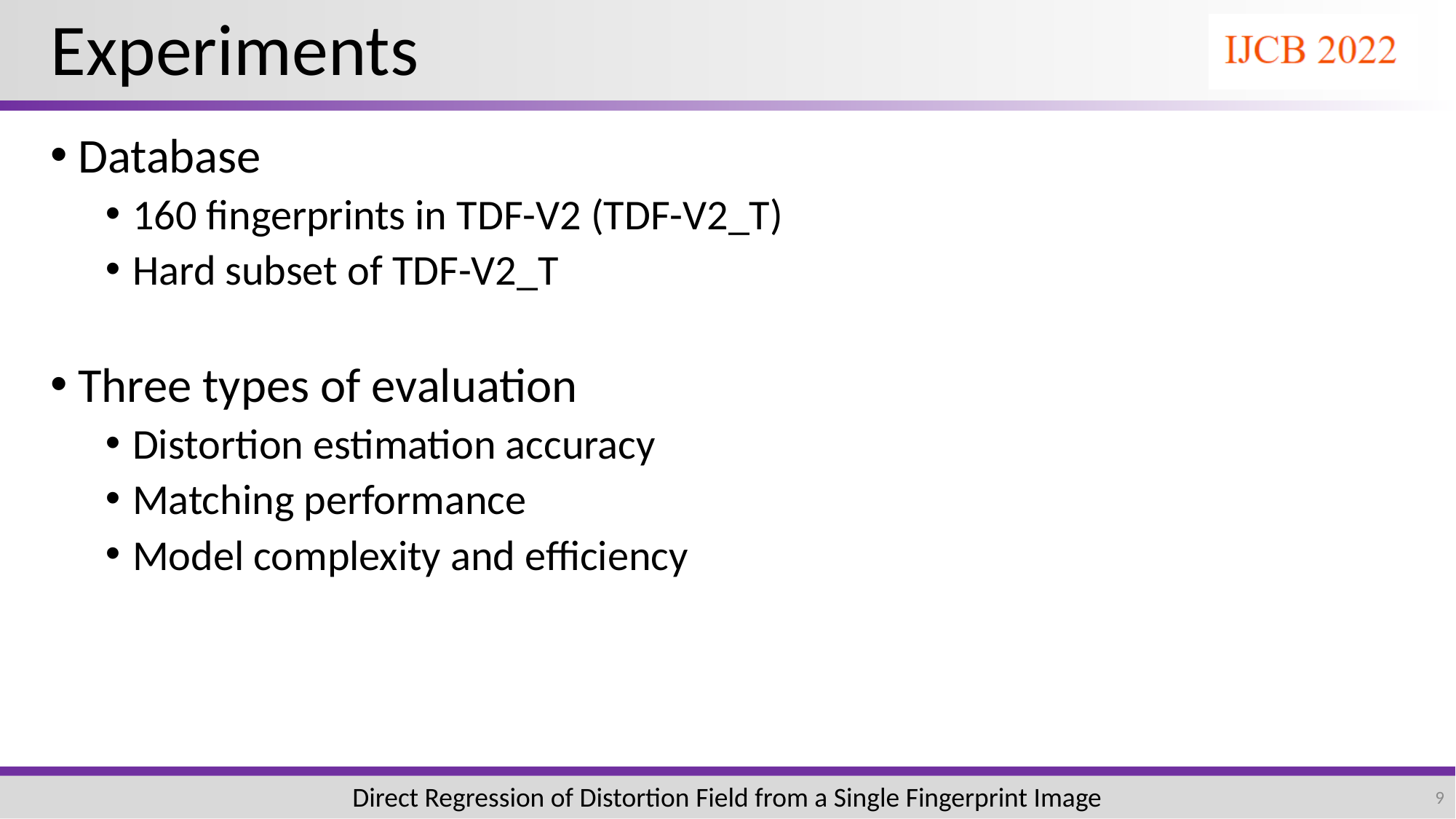

# Experiments
Database
160 fingerprints in TDF-V2 (TDF-V2_T)
Hard subset of TDF-V2_T

Three types of evaluation
Distortion estimation accuracy
Matching performance
Model complexity and efficiency
Direct Regression of Distortion Field from a Single Fingerprint Image
9